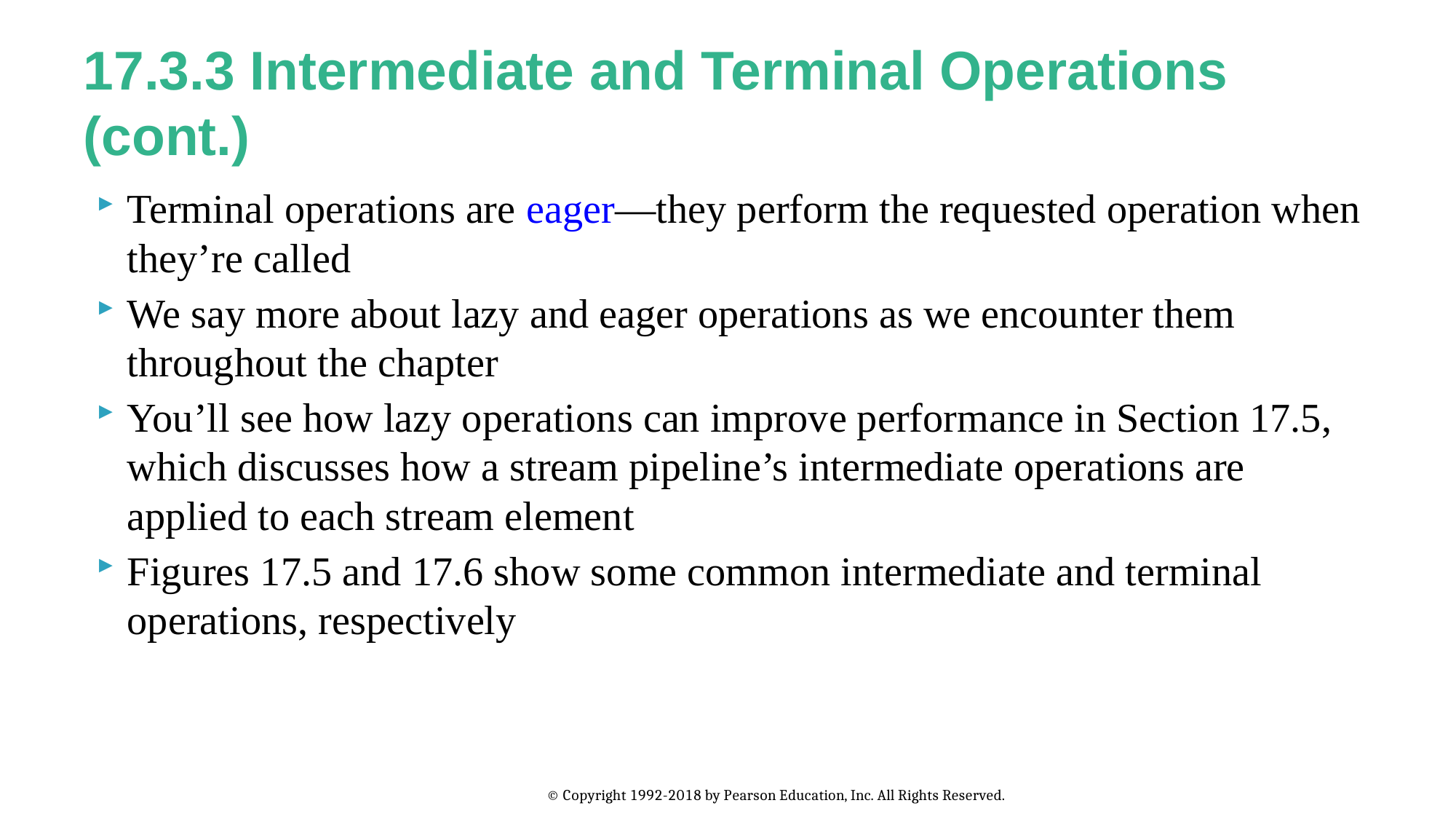

# 17.3.3 Intermediate and Terminal Operations (cont.)
Terminal operations are eager—they perform the requested operation when they’re called
We say more about lazy and eager operations as we encounter them throughout the chapter
You’ll see how lazy operations can improve performance in Section 17.5, which discusses how a stream pipeline’s intermediate operations are applied to each stream element
Figures 17.5 and 17.6 show some common intermediate and terminal operations, respectively
© Copyright 1992-2018 by Pearson Education, Inc. All Rights Reserved.